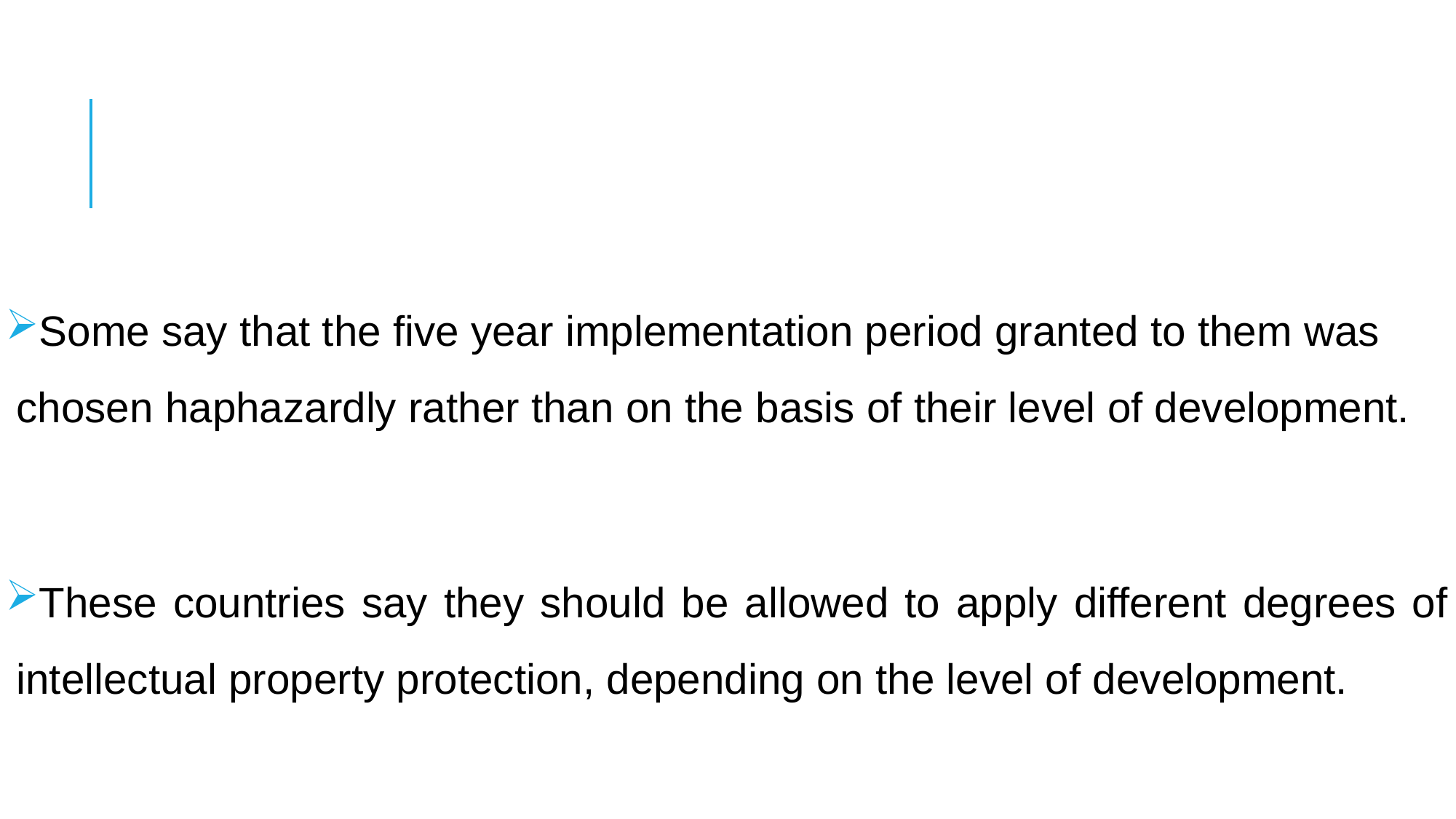

#
Some say that the five year implementation period granted to them was chosen haphazardly rather than on the basis of their level of development.

These countries say they should be allowed to apply different degrees of intellectual property protection, depending on the level of development.